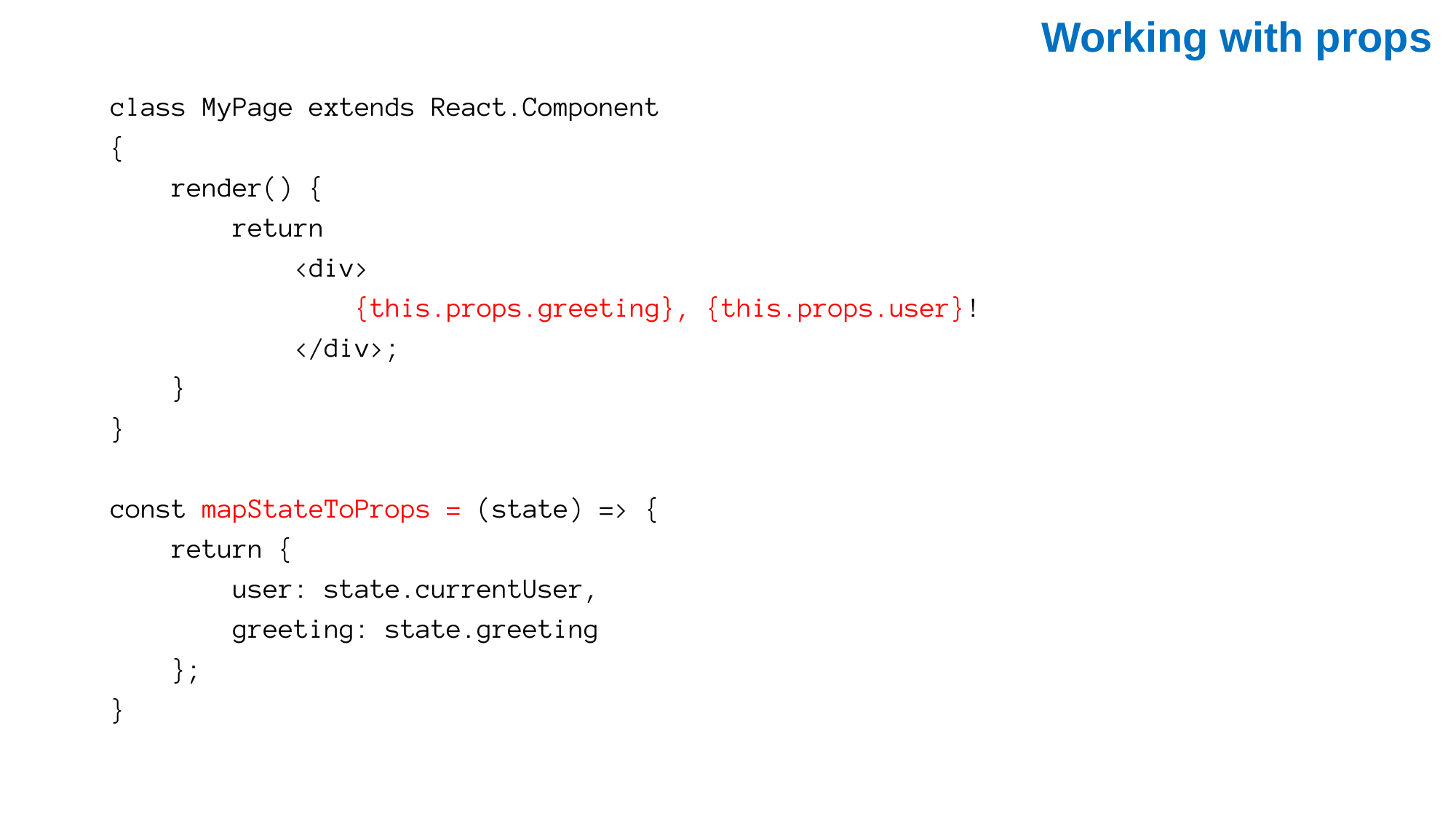

# Working with props
class MyPage extends React.Component
{
    render() {
        return
            <div>
                {this.props.greeting}, {this.props.user}!
            </div>;
    }
}

const mapStateToProps = (state) => {
    return {
        user: state.currentUser,
        greeting: state.greeting
    };
}